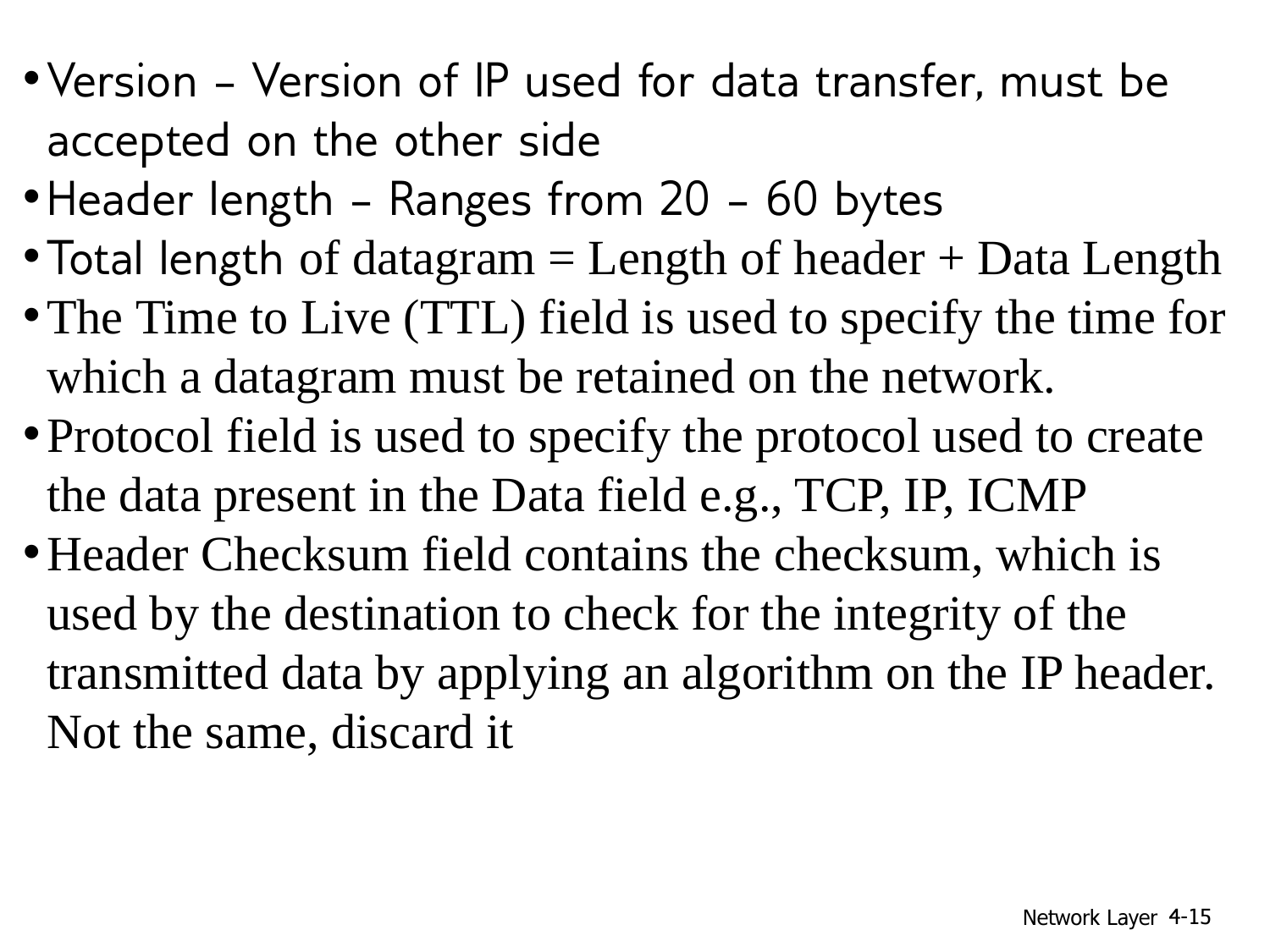

Version – Version of IP used for data transfer, must be accepted on the other side
Header length – Ranges from 20 – 60 bytes
Total length of datagram = Length of header + Data Length
The Time to Live (TTL) field is used to specify the time for which a datagram must be retained on the network.
Protocol field is used to specify the protocol used to create the data present in the Data field e.g., TCP, IP, ICMP
Header Checksum field contains the checksum, which is used by the destination to check for the integrity of the transmitted data by applying an algorithm on the IP header. Not the same, discard it

4-15
Network Layer